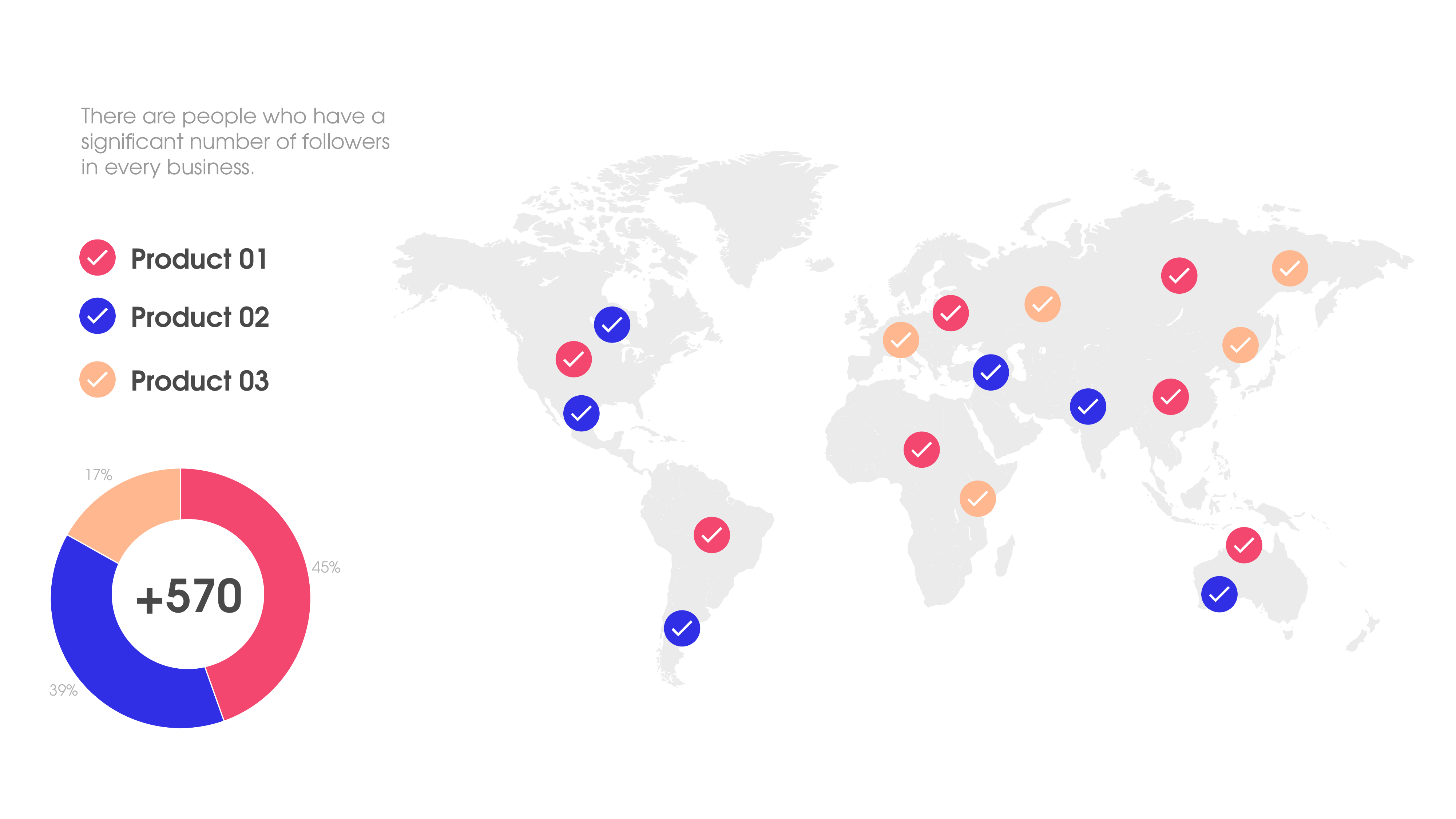

There are people who have a significant number of followers in every business.

Product 01

Product 02

Product 03

### Chart

| Category | Sales |
|---|---|
| Category 1 | 3.7 |
| Category 2 | 3.2 |
| Category 3 | 1.4 |
+570